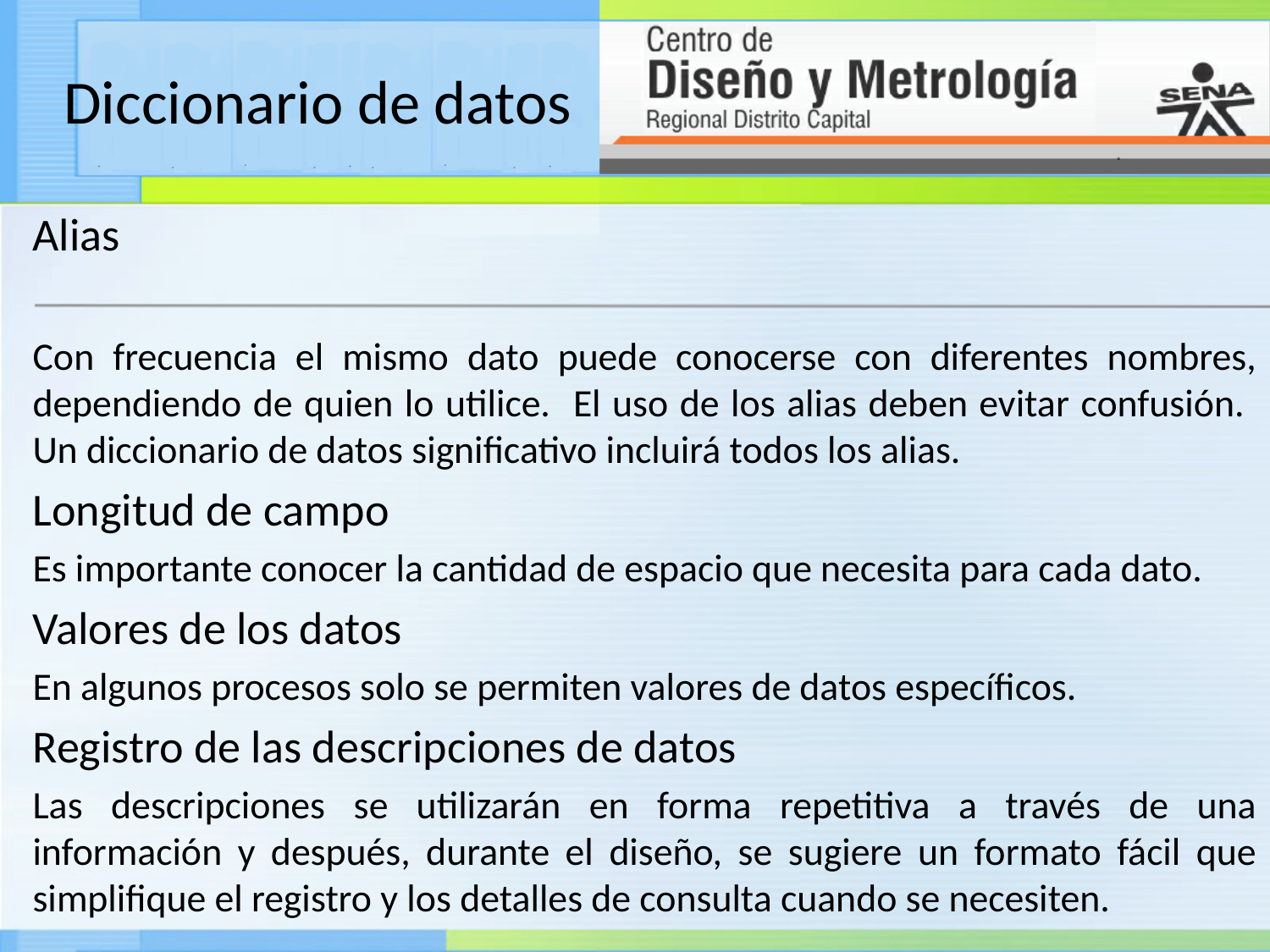

# Diccionario de datos
Alias

Con frecuencia el mismo dato puede conocerse con diferentes nombres, dependiendo de quien lo utilice.  El uso de los alias deben evitar confusión.  Un diccionario de datos significativo incluirá todos los alias.
Longitud de campo
Es importante conocer la cantidad de espacio que necesita para cada dato.
Valores de los datos
En algunos procesos solo se permiten valores de datos específicos.
Registro de las descripciones de datos
Las descripciones se utilizarán en forma repetitiva a través de una información y después, durante el diseño, se sugiere un formato fácil que simplifique el registro y los detalles de consulta cuando se necesiten.